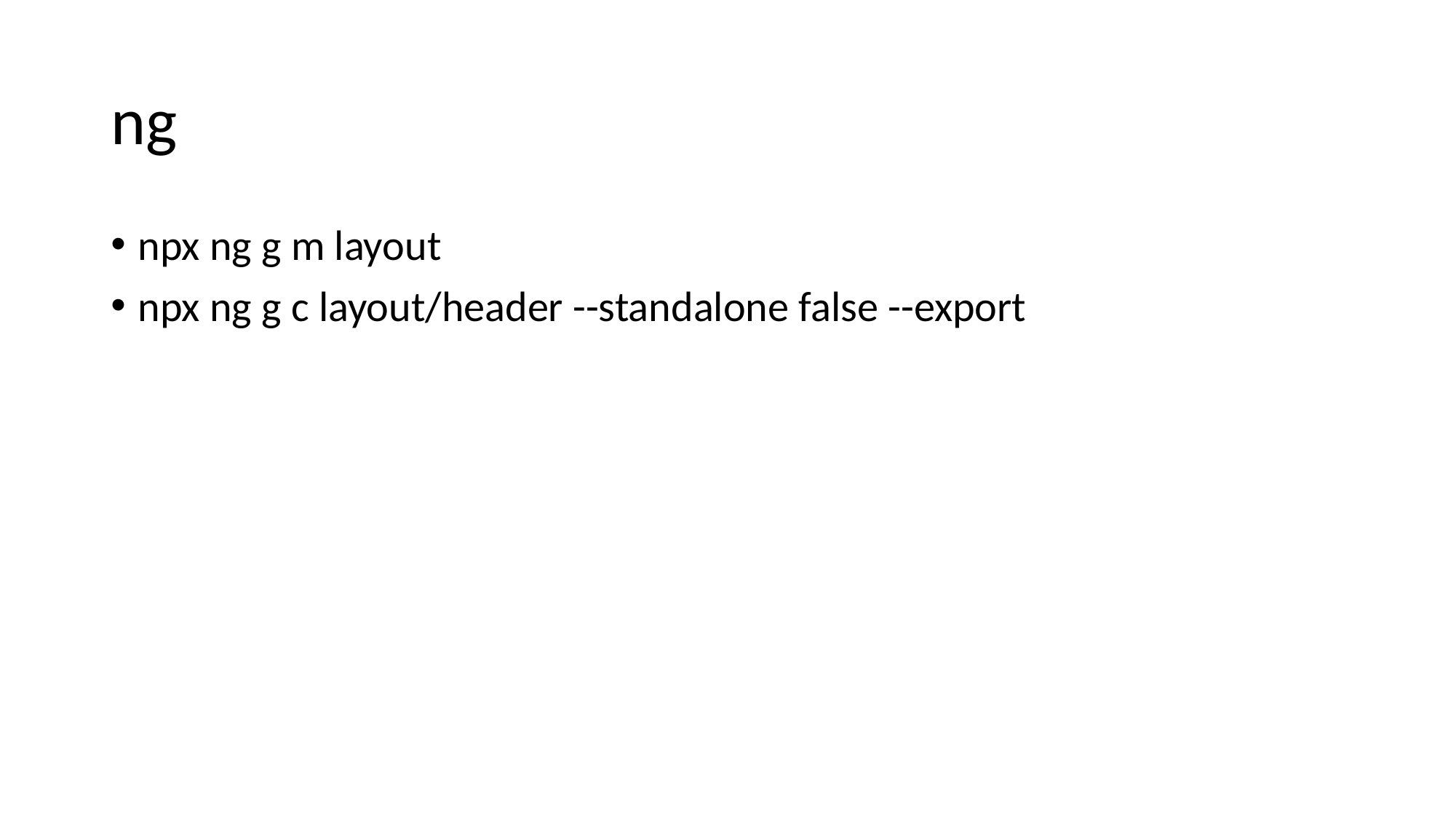

# ng
npx ng g m layout
npx ng g c layout/header --standalone false --export